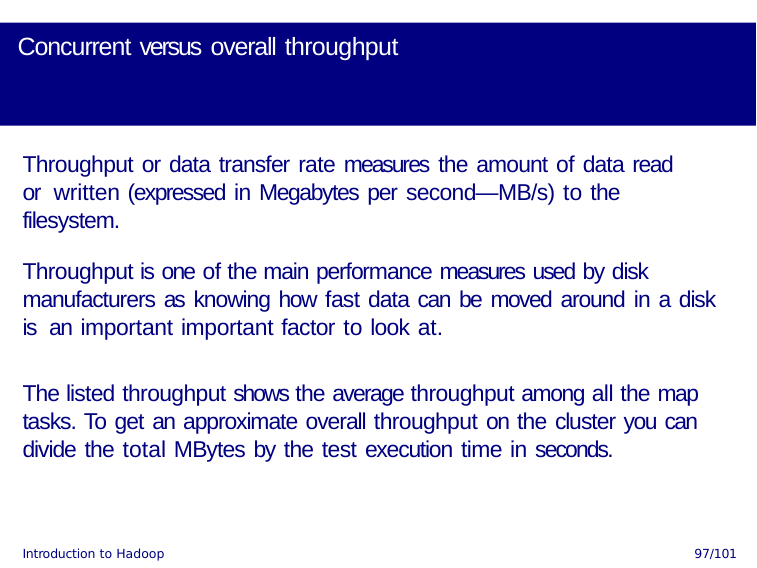

# Concurrent versus overall throughput
Throughput or data transfer rate measures the amount of data read or  written (expressed in Megabytes per second—MB/s) to the filesystem.
Throughput is one of the main performance measures used by disk  manufacturers as knowing how fast data can be moved around in a disk is  an important important factor to look at.

The listed throughput shows the average throughput among all the map  tasks. To get an approximate overall throughput on the cluster you can  divide the total MBytes by the test execution time in seconds.
Introduction to Hadoop
97/101